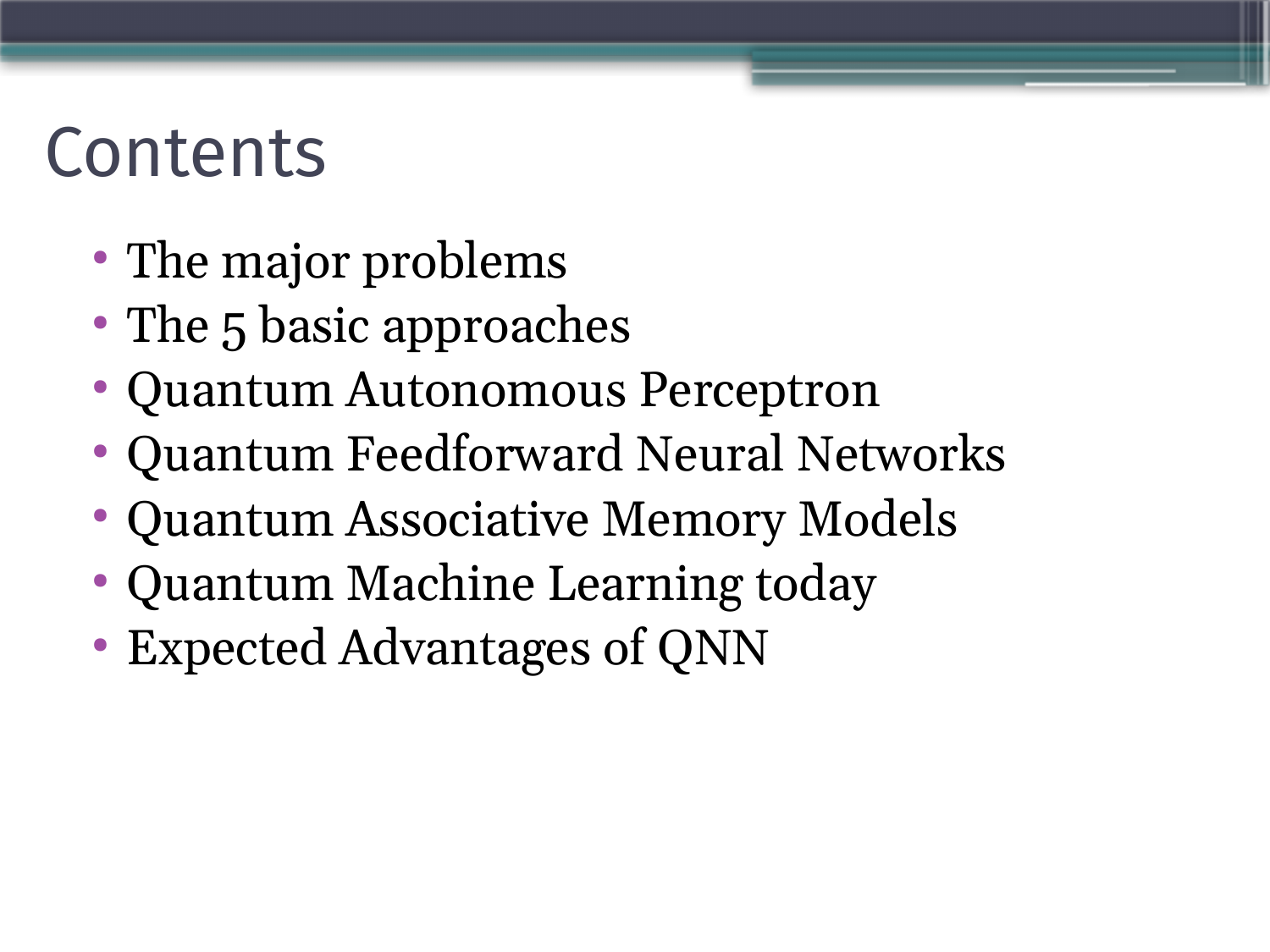

# Contents
The major problems
The 5 basic approaches
Quantum Autonomous Perceptron
Quantum Feedforward Neural Networks
Quantum Associative Memory Models
Quantum Machine Learning today
Expected Advantages of QNN